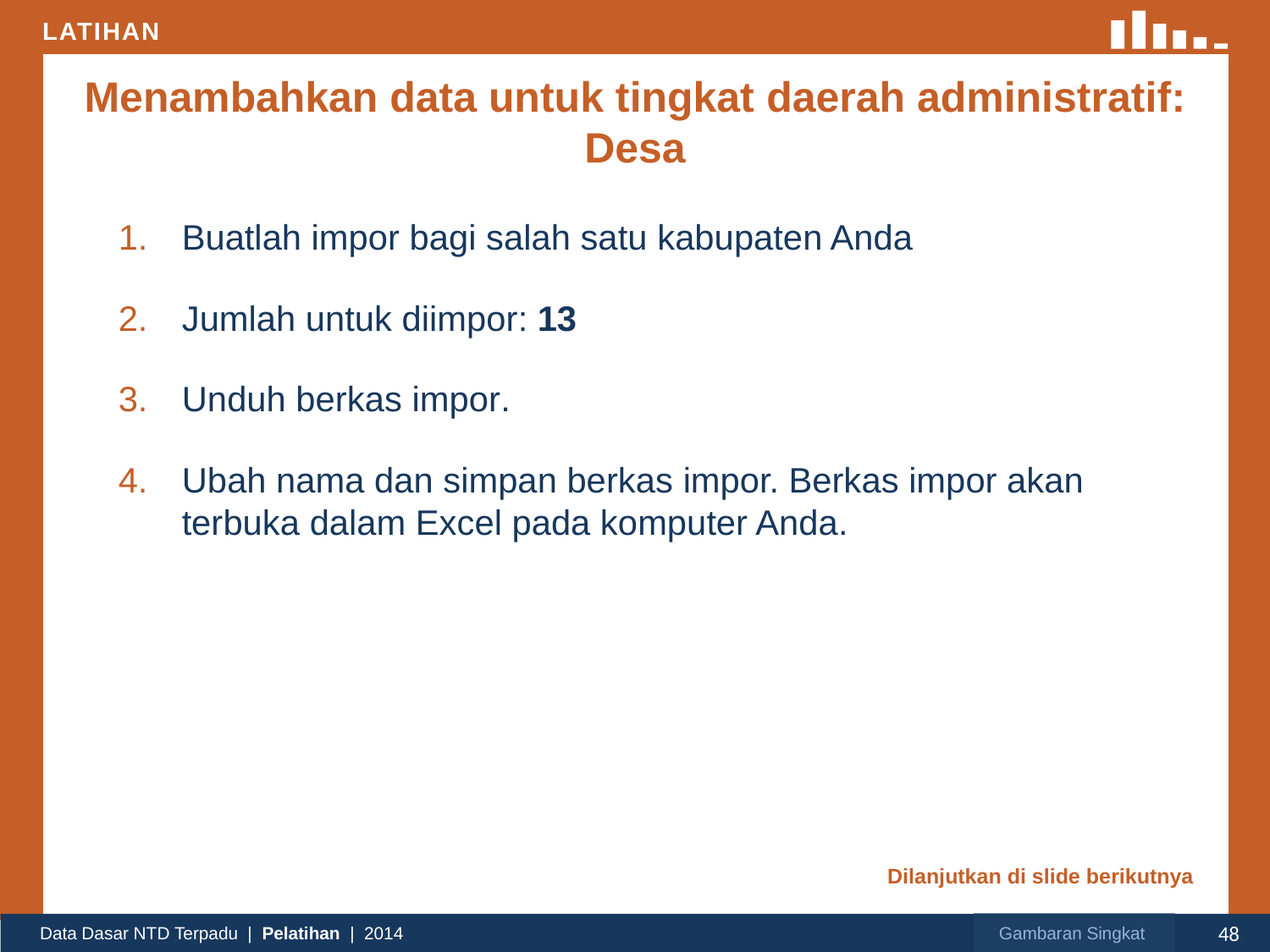

# Menambahkan data untuk tingkat daerah administratif: Desa
Buatlah impor bagi salah satu kabupaten Anda
Jumlah untuk diimpor: 13
Unduh berkas impor.
Ubah nama dan simpan berkas impor. Berkas impor akan terbuka dalam Excel pada komputer Anda.